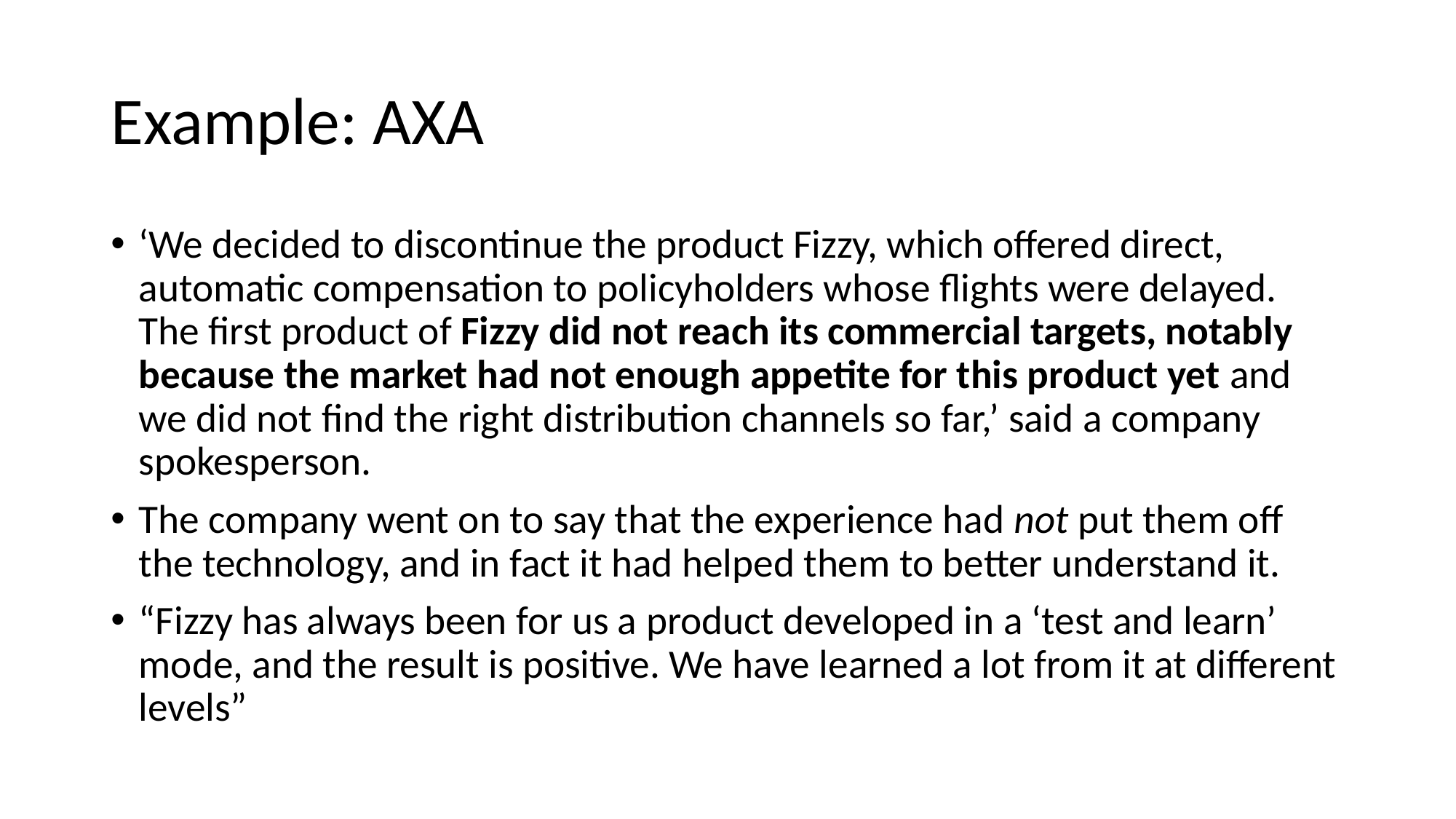

# Example: AXA
‘We decided to discontinue the product Fizzy, which offered direct, automatic compensation to policyholders whose flights were delayed. The first product of Fizzy did not reach its commercial targets, notably because the market had not enough appetite for this product yet and we did not find the right distribution channels so far,’ said a company spokesperson.
The company went on to say that the experience had not put them off the technology, and in fact it had helped them to better understand it.
“Fizzy has always been for us a product developed in a ‘test and learn’ mode, and the result is positive. We have learned a lot from it at different levels”